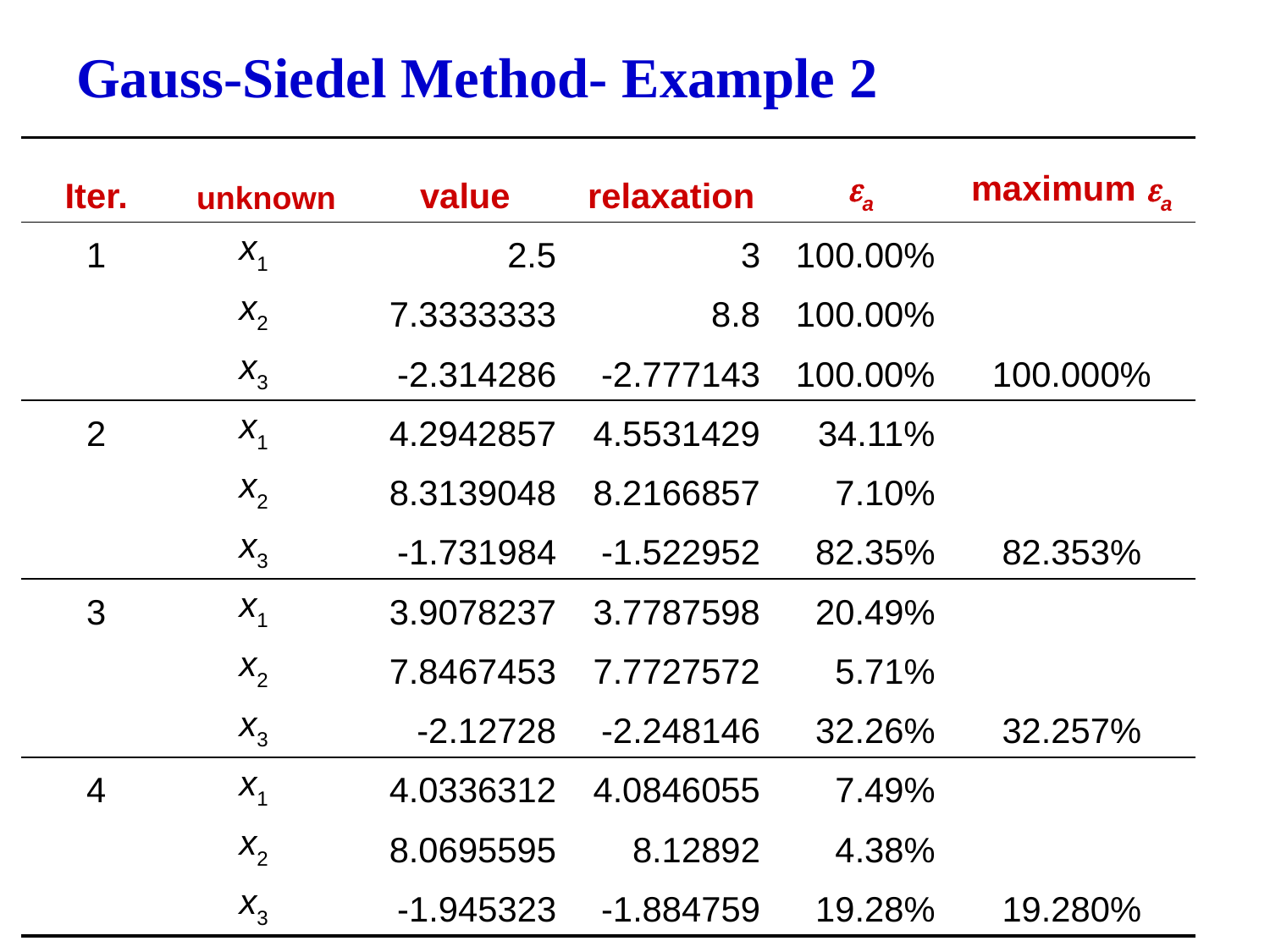

# Gauss-Siedel Method- Example 2
| Iter. | unknown |  | value | relaxation | εa | maximum εa |
| --- | --- | --- | --- | --- | --- | --- |
| 1 | x1 | 2.5 |  | 3 | 100.00% |  |
|  | x2 | 7.3333333 |  | 8.8 | 100.00% |  |
|  | x3 | -2.314286 |  | -2.777143 | 100.00% | 100.000% |
| 2 | x1 | 4.2942857 |  | 4.5531429 | 34.11% |  |
|  | x2 | 8.3139048 |  | 8.2166857 | 7.10% |  |
|  | x3 | -1.731984 |  | -1.522952 | 82.35% | 82.353% |
| 3 | x1 | 3.9078237 |  | 3.7787598 | 20.49% |  |
|  | x2 | 7.8467453 |  | 7.7727572 | 5.71% |  |
|  | x3 | -2.12728 |  | -2.248146 | 32.26% | 32.257% |
| 4 | x1 | 4.0336312 |  | 4.0846055 | 7.49% |  |
|  | x2 | 8.0695595 |  | 8.12892 | 4.38% |  |
|  | x3 | -1.945323 |  | -1.884759 | 19.28% | 19.280% |